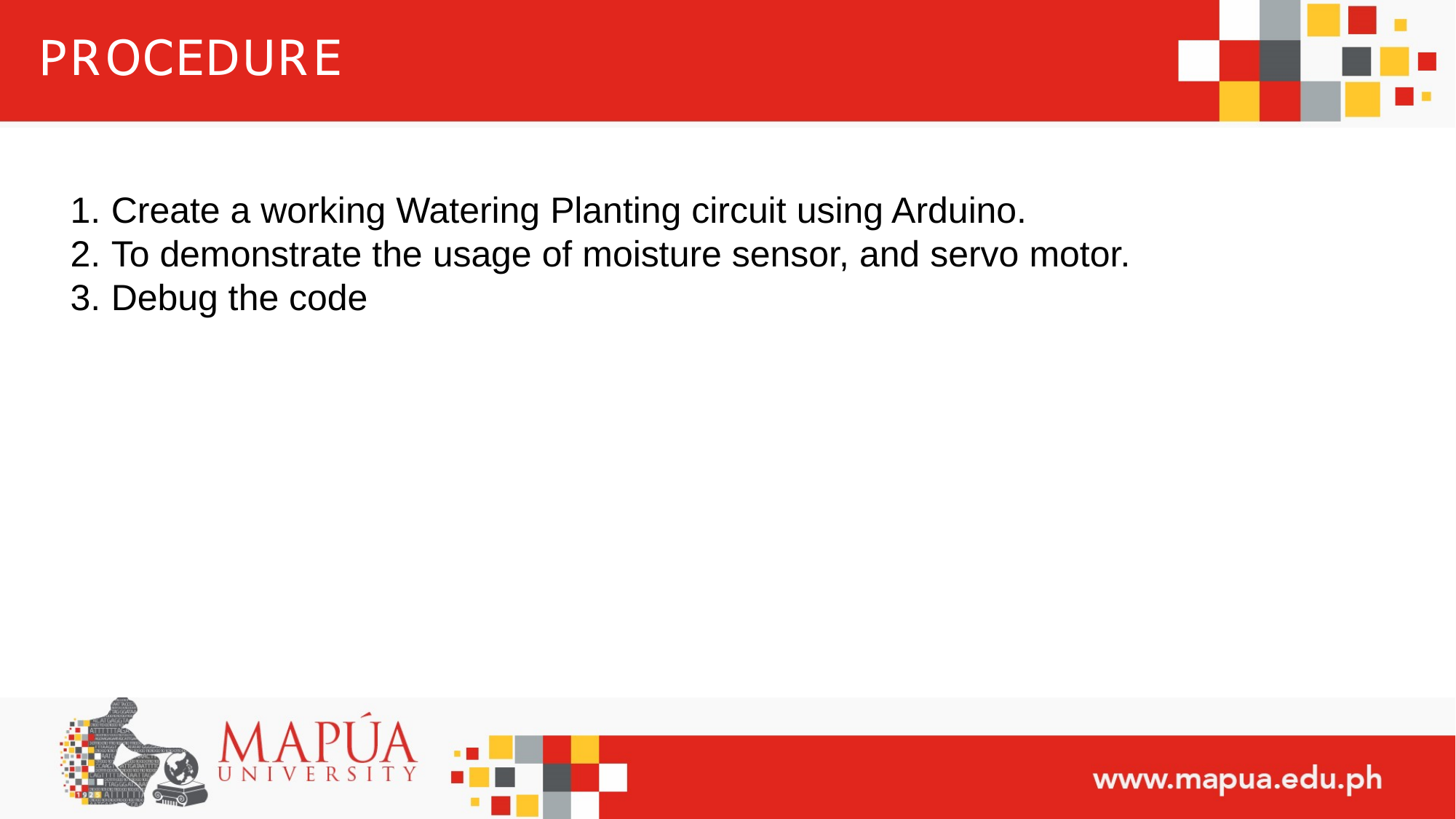

# PROCEDURE

Create a working Watering Planting circuit using Arduino.
To demonstrate the usage of moisture sensor, and servo motor.
Debug the code